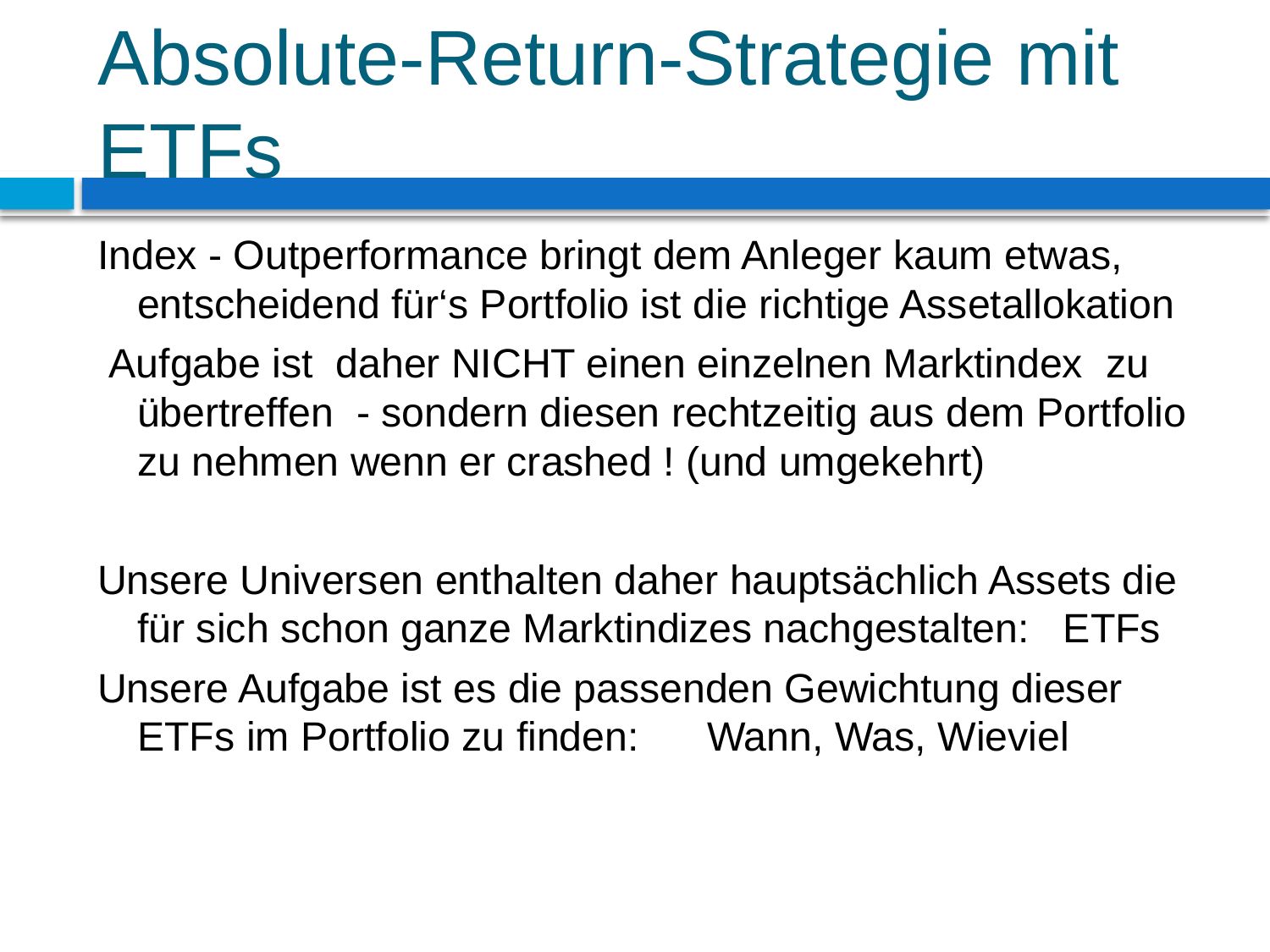

# Absolute-Return-Strategie mit ETFs
Index - Outperformance bringt dem Anleger kaum etwas, entscheidend für‘s Portfolio ist die richtige Assetallokation
 Aufgabe ist  daher NICHT einen einzelnen Marktindex  zu übertreffen  - sondern diesen rechtzeitig aus dem Portfolio zu nehmen wenn er crashed ! (und umgekehrt)

Unsere Universen enthalten daher hauptsächlich Assets die für sich schon ganze Marktindizes nachgestalten:   ETFs
Unsere Aufgabe ist es die passenden Gewichtung dieser ETFs im Portfolio zu finden:      Wann, Was, Wieviel